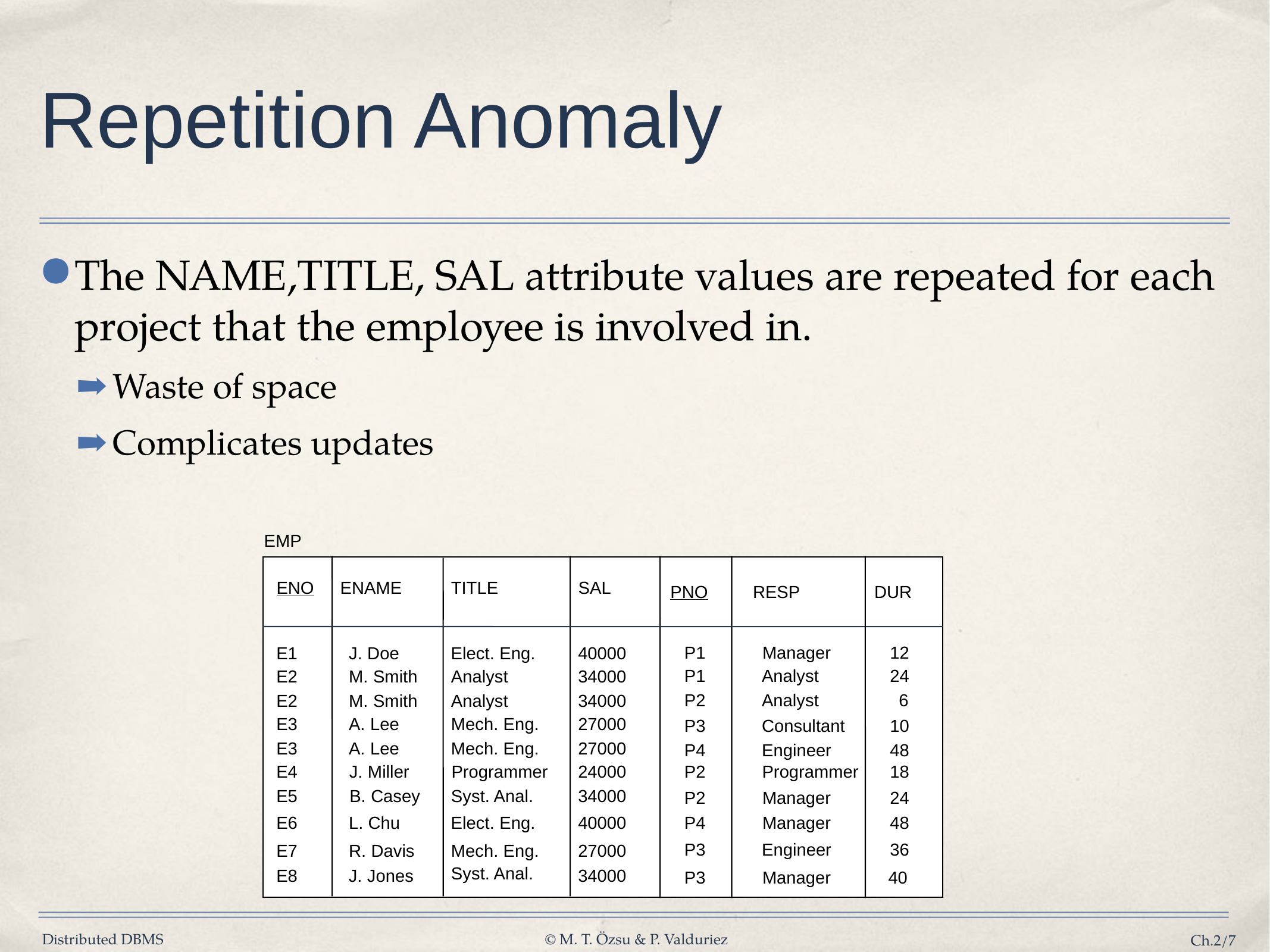

# Repetition Anomaly
The NAME,TITLE, SAL attribute values are repeated for each project that the employee is involved in.
Waste of space
Complicates updates
EMP

ENO
ENAME
TITLE
SAL
PNO
RESP
DUR

P1
Manager
12
E1
J. Doe
Elect. Eng.
40000
P1
Analyst
24
E2
M. Smith
Analyst
34000
P2
Analyst
6
E2
M. Smith
Analyst
34000
E3
A. Lee
Mech. Eng.
27000
P3
Consultant
10
E3
A. Lee
Mech. Eng.
27000
P4
Engineer
48
E4
J. Miller
Programmer
24000
P2
Programmer
18
E5
B. Casey
Syst. Anal.
34000
P2
Manager
24
E6
L. Chu
Elect. Eng.
40000
P4
Manager
48
P3
Engineer
36
E7
R. Davis
Mech. Eng.
27000
Syst. Anal.
E8
J. Jones
34000
P3
Manager
40